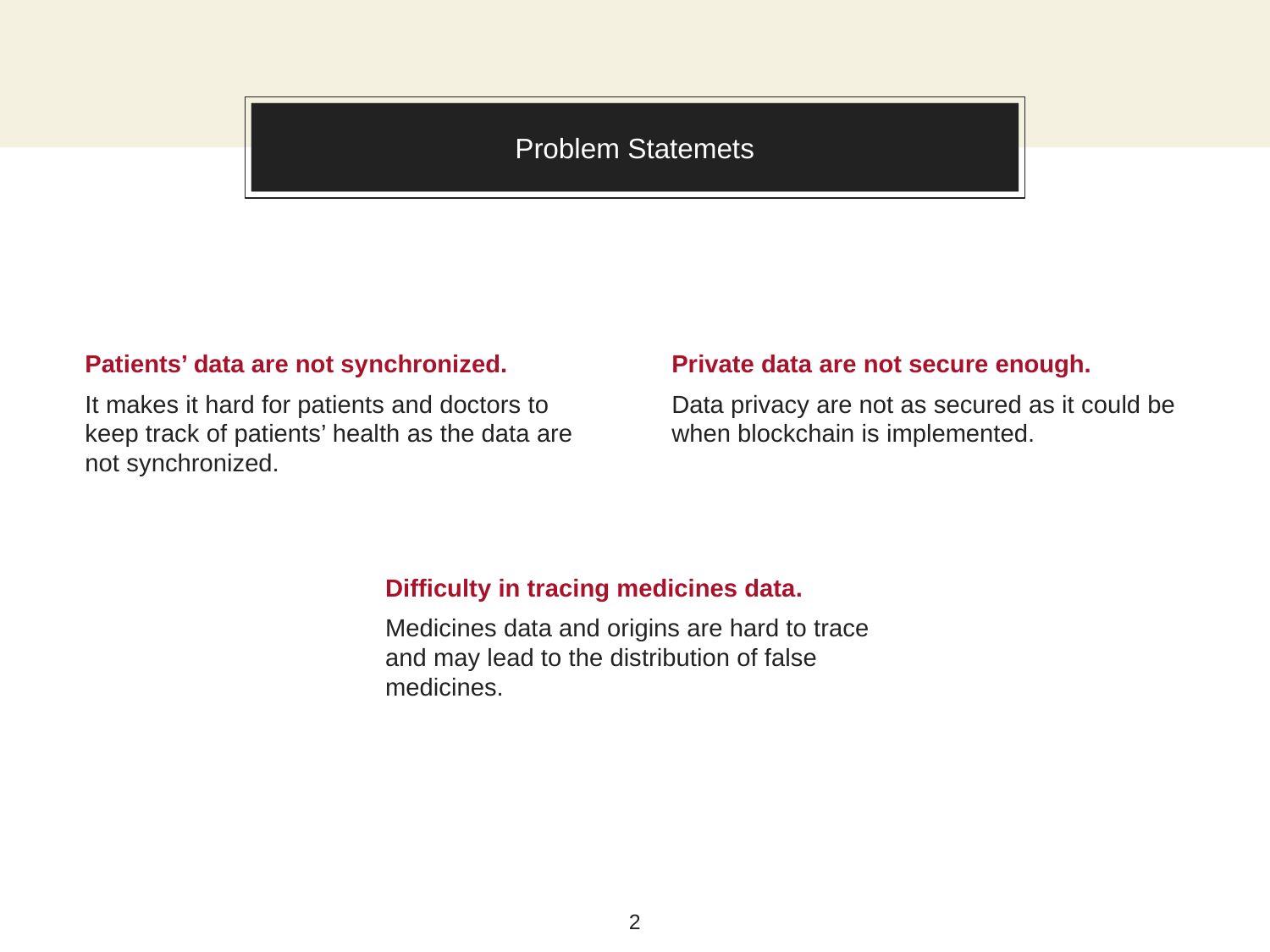

About this template
# Problem Statemets
Patients’ data are not synchronized.
It makes it hard for patients and doctors to keep track of patients’ health as the data are not synchronized.

Private data are not secure enough.
Data privacy are not as secured as it could be when blockchain is implemented.
Difficulty in tracing medicines data.
Medicines data and origins are hard to trace and may lead to the distribution of false medicines.

2